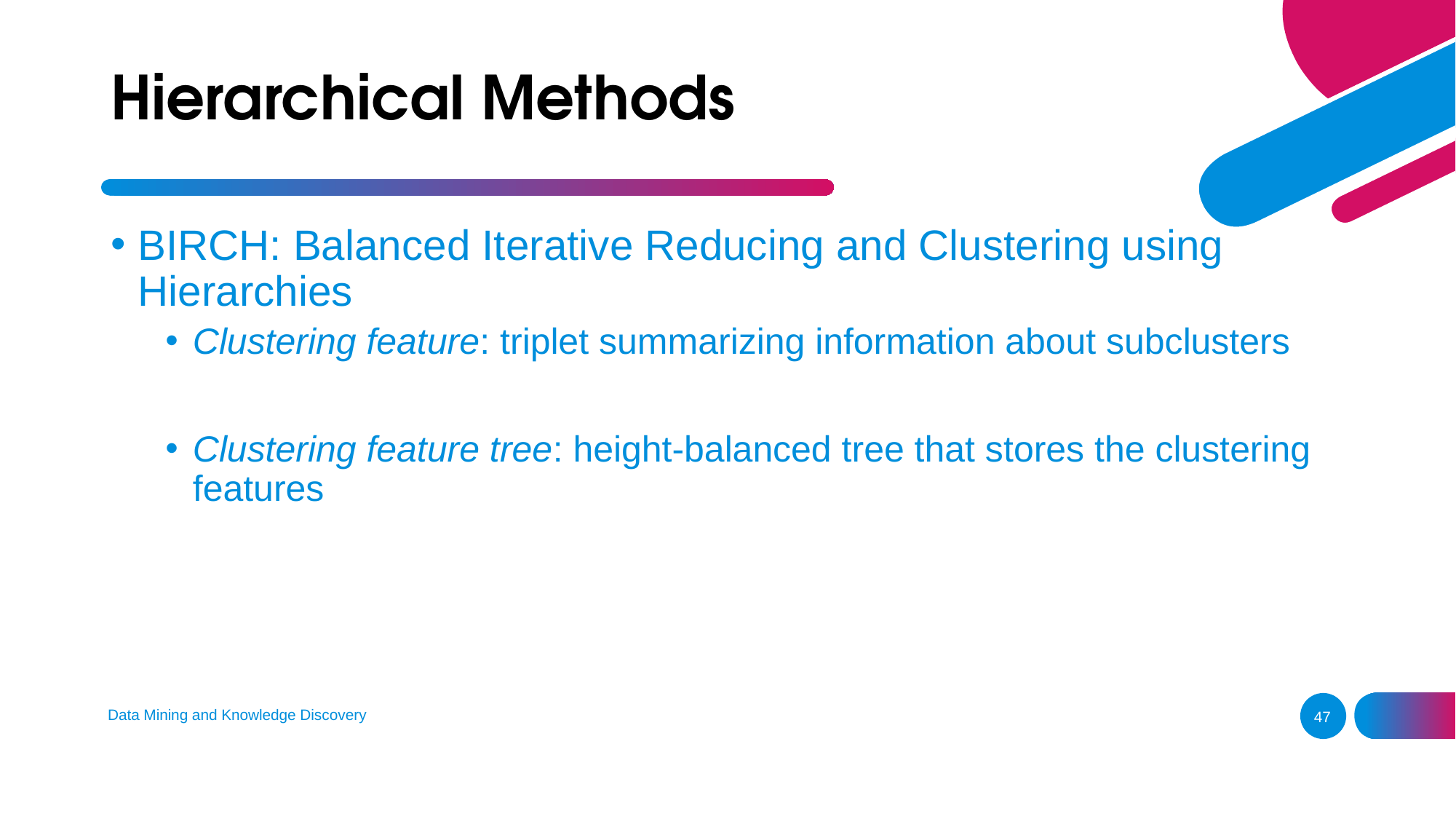

# Hierarchical Methods
BIRCH: Balanced Iterative Reducing and Clustering using Hierarchies
Clustering feature: triplet summarizing information about subclusters

Clustering feature tree: height-balanced tree that stores the clustering features

Data Mining and Knowledge Discovery
47